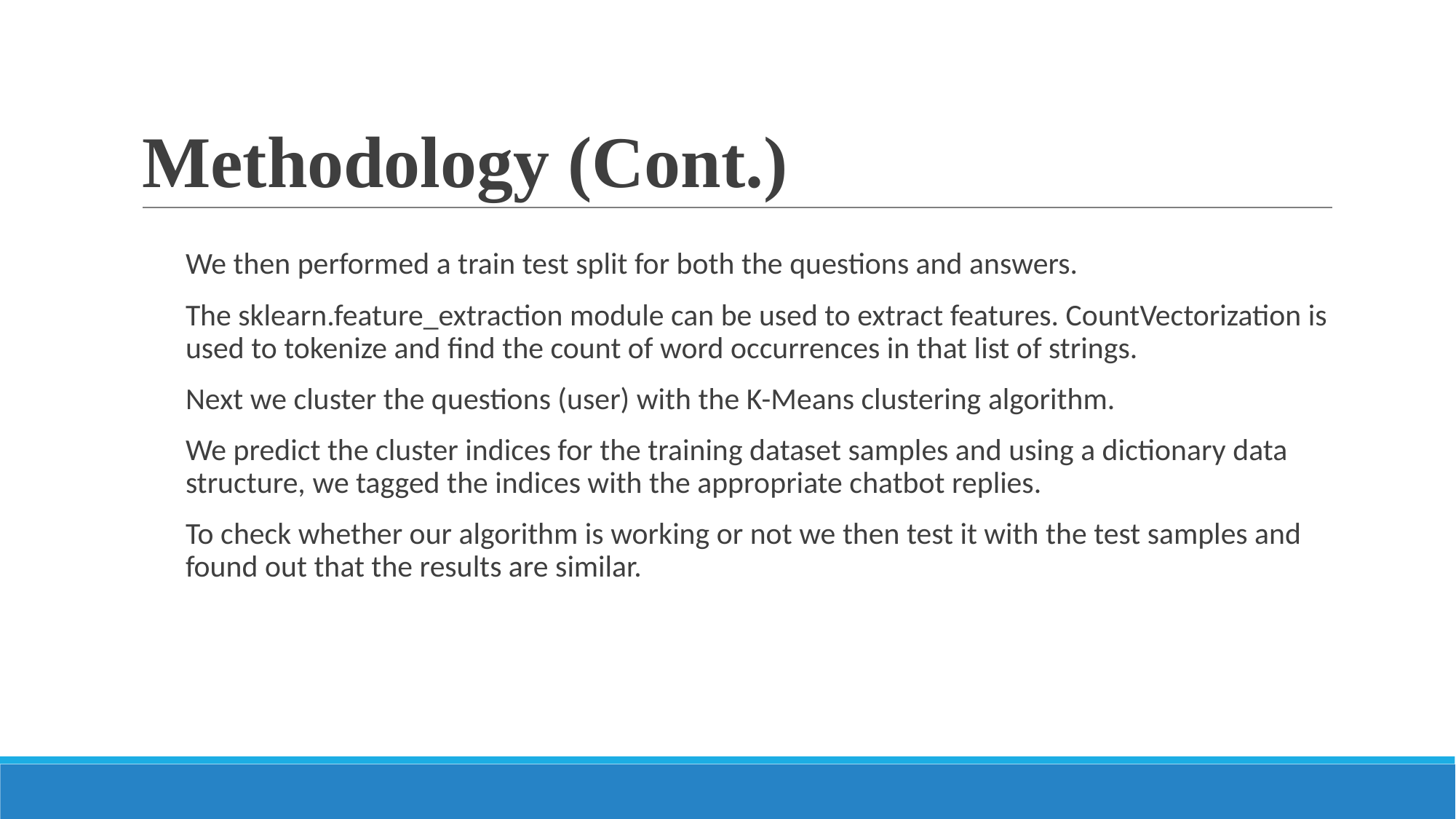

# Methodology (Cont.)
We then performed a train test split for both the questions and answers.
The sklearn.feature_extraction module can be used to extract features. CountVectorization is used to tokenize and find the count of word occurrences in that list of strings.
Next we cluster the questions (user) with the K-Means clustering algorithm.
We predict the cluster indices for the training dataset samples and using a dictionary data structure, we tagged the indices with the appropriate chatbot replies.
To check whether our algorithm is working or not we then test it with the test samples and found out that the results are similar.